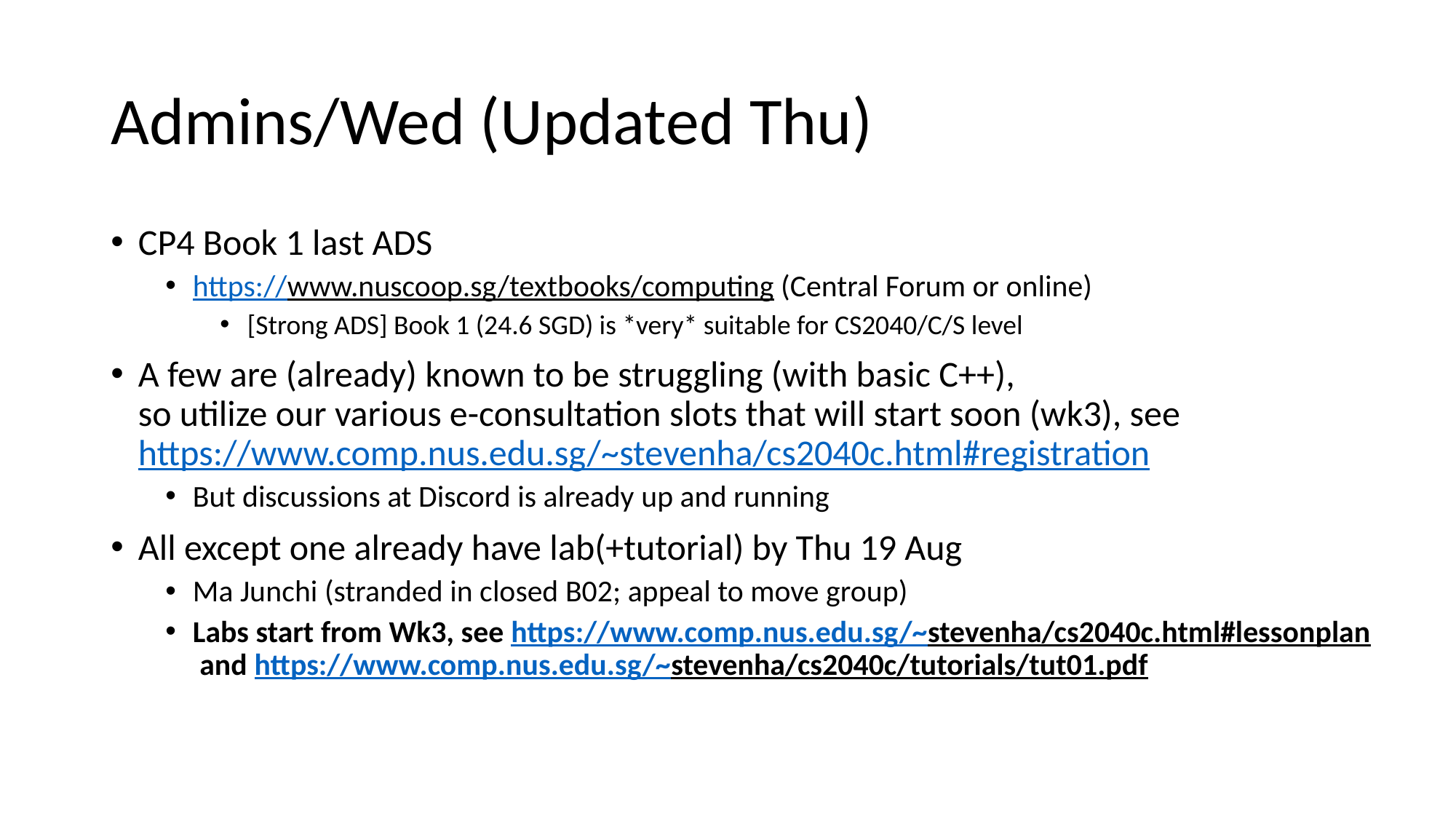

# Admins/Wed (Updated Thu)
CP4 Book 1 last ADS
https://www.nuscoop.sg/textbooks/computing (Central Forum or online)
[Strong ADS] Book 1 (24.6 SGD) is *very* suitable for CS2040/C/S level
A few are (already) known to be struggling (with basic C++),
so utilize our various e-consultation slots that will start soon (wk3), see https://www.comp.nus.edu.sg/~stevenha/cs2040c.html#registration
But discussions at Discord is already up and running
All except one already have lab(+tutorial) by Thu 19 Aug
Ma Junchi (stranded in closed B02; appeal to move group)
Labs start from Wk3, see https://www.comp.nus.edu.sg/~stevenha/cs2040c.html#lessonplan  and https://www.comp.nus.edu.sg/~stevenha/cs2040c/tutorials/tut01.pdf